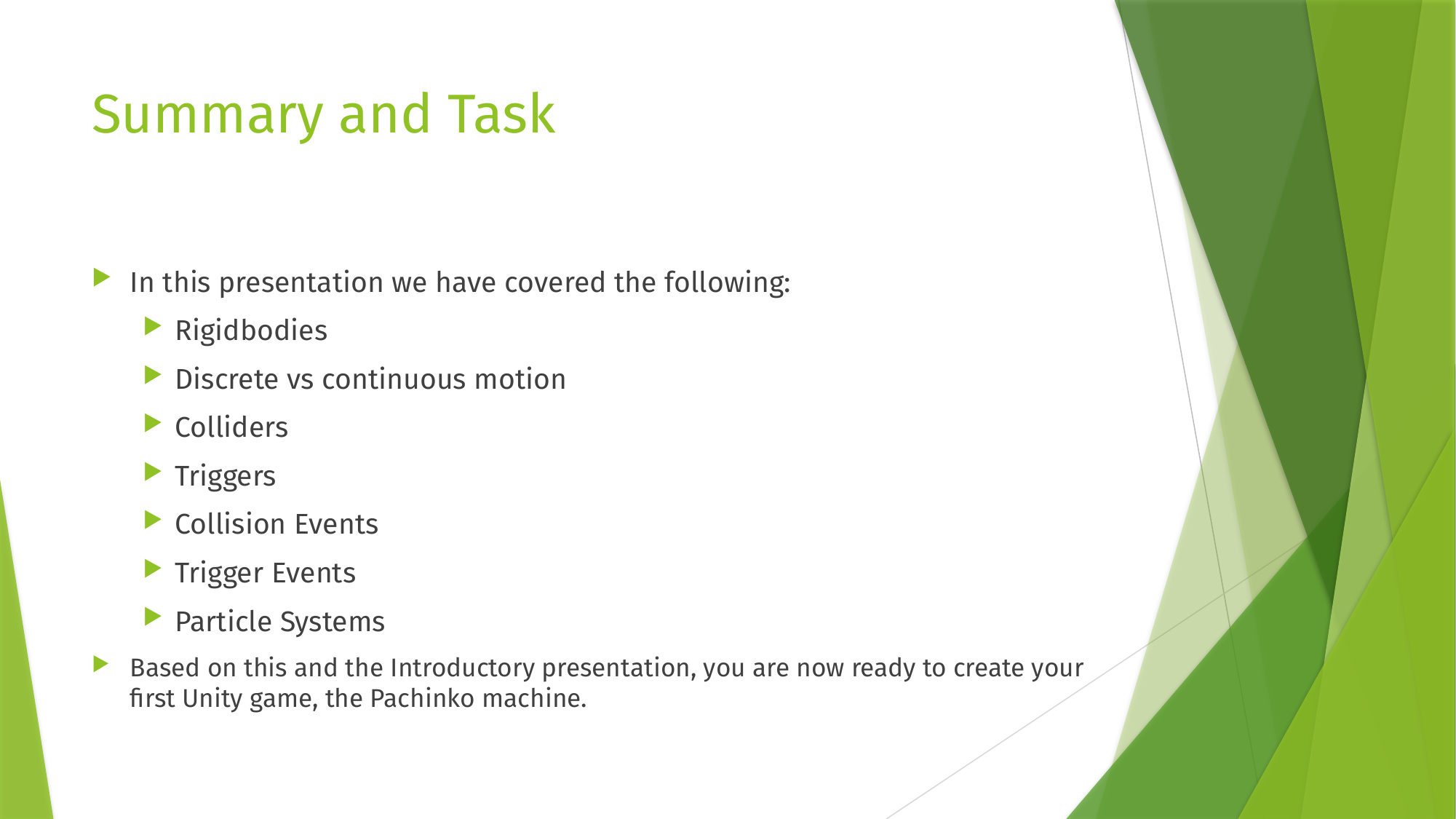

# Summary and Task
In this presentation we have covered the following:
Rigidbodies
Discrete vs continuous motion
Colliders
Triggers
Collision Events
Trigger Events
Particle Systems
Based on this and the Introductory presentation, you are now ready to create your first Unity game, the Pachinko machine.